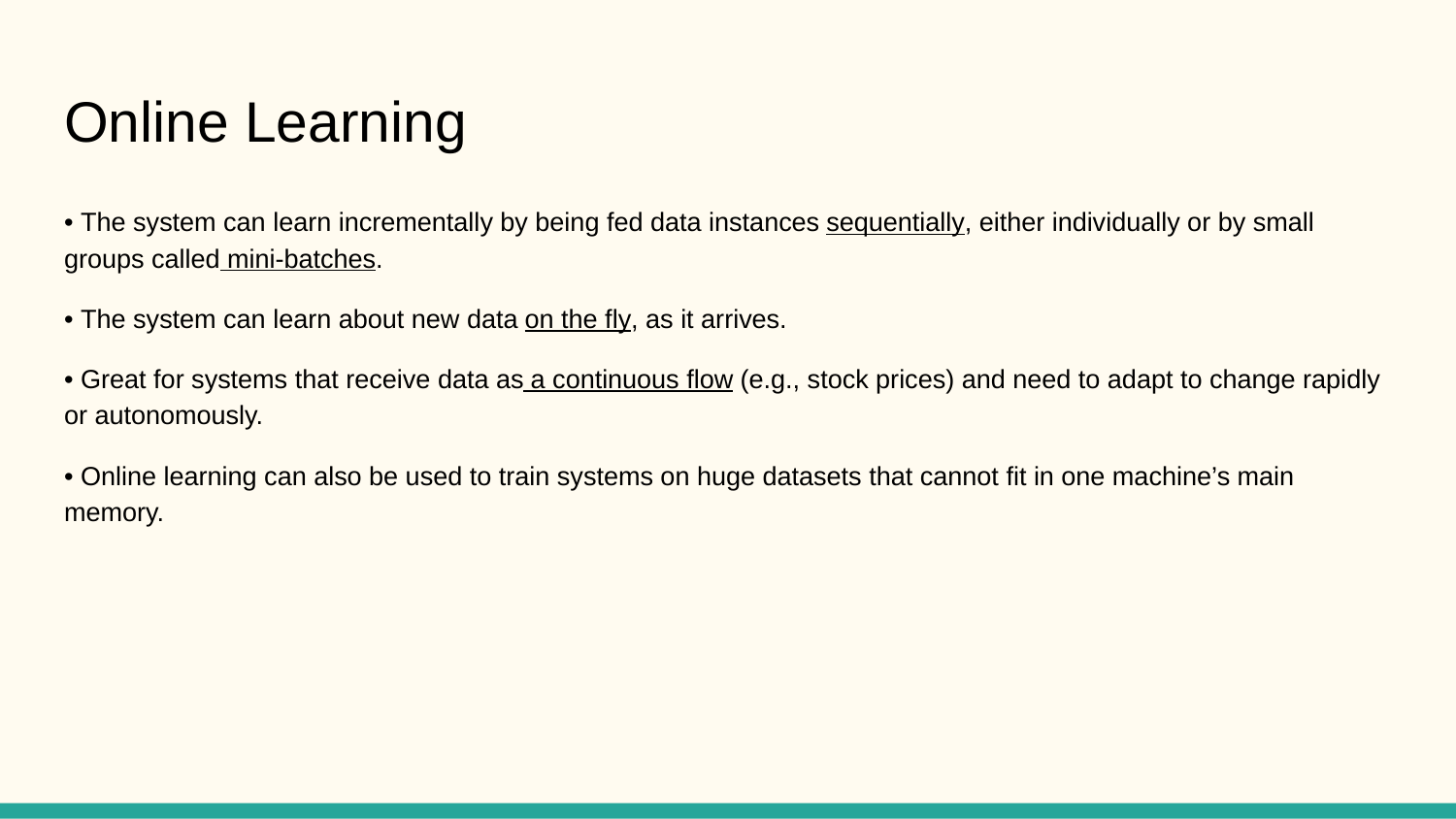

# Online Learning
• The system can learn incrementally by being fed data instances sequentially, either individually or by small groups called mini-batches.
• The system can learn about new data on the fly, as it arrives.
• Great for systems that receive data as a continuous flow (e.g., stock prices) and need to adapt to change rapidly or autonomously.
• Online learning can also be used to train systems on huge datasets that cannot fit in one machine’s main memory.